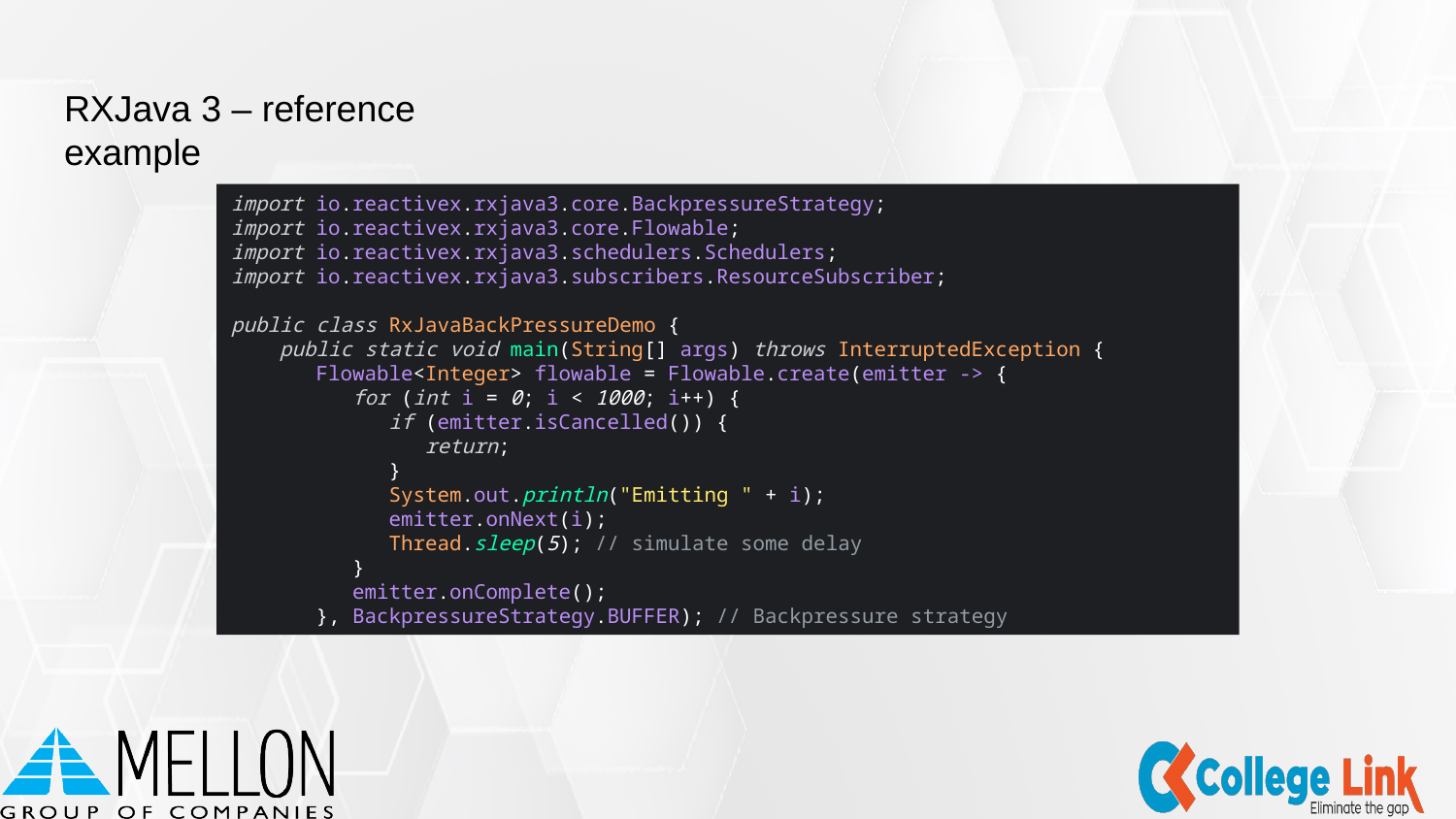

# RXJava 3 – reference example
import io.reactivex.rxjava3.core.BackpressureStrategy;
import io.reactivex.rxjava3.core.Flowable;
import io.reactivex.rxjava3.schedulers.Schedulers;
import io.reactivex.rxjava3.subscribers.ResourceSubscriber;
public class RxJavaBackPressureDemo {
    public static void main(String[] args) throws InterruptedException {
       Flowable<Integer> flowable = Flowable.create(emitter -> {
          for (int i = 0; i < 1000; i++) {
             if (emitter.isCancelled()) {
                return;
             }
             System.out.println("Emitting " + i);
             emitter.onNext(i);
             Thread.sleep(5); // simulate some delay
          }
          emitter.onComplete();
       }, BackpressureStrategy.BUFFER); // Backpressure strategy